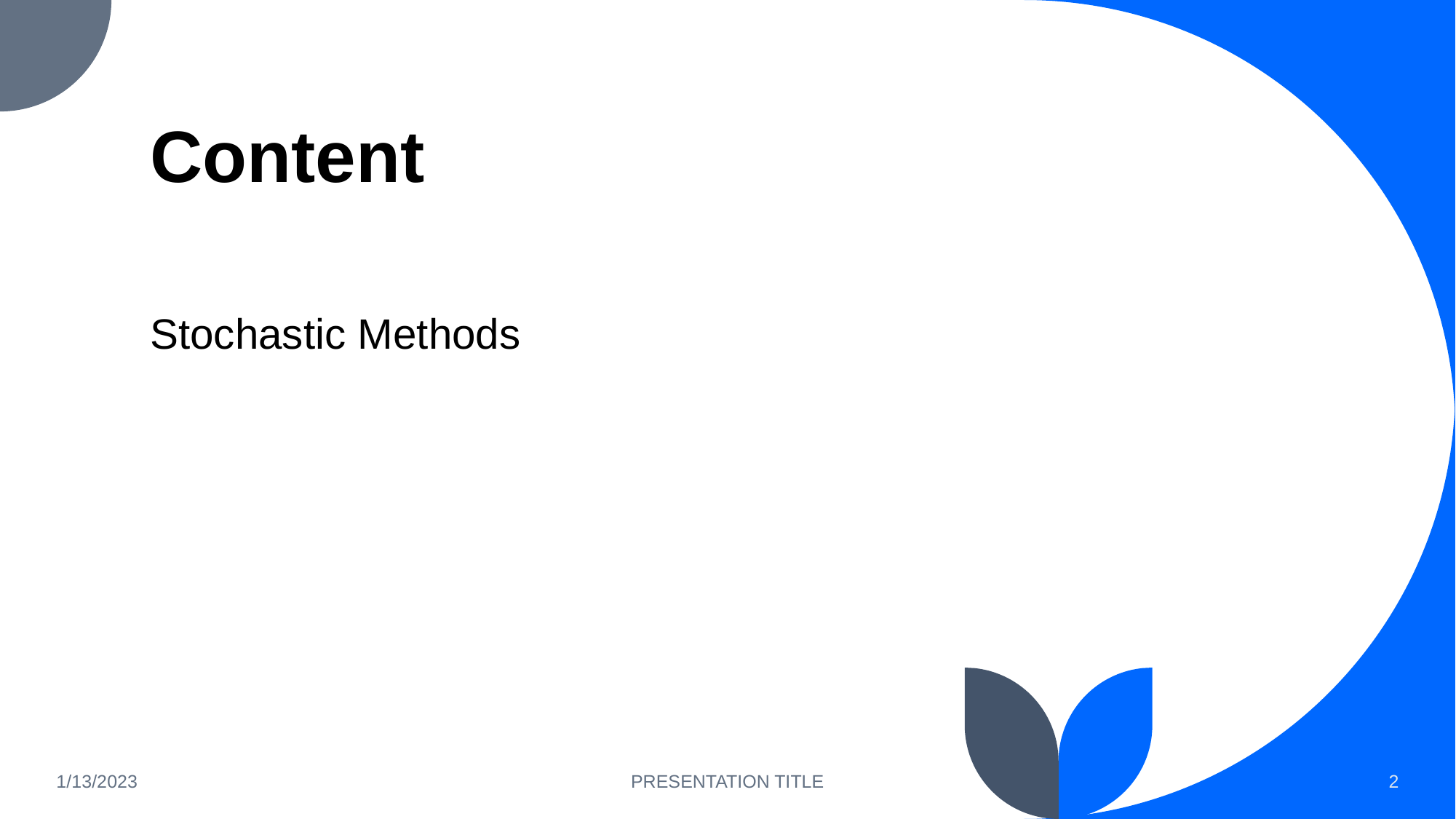

# Content

Stochastic Methods

1/13/2023
PRESENTATION TITLE
2